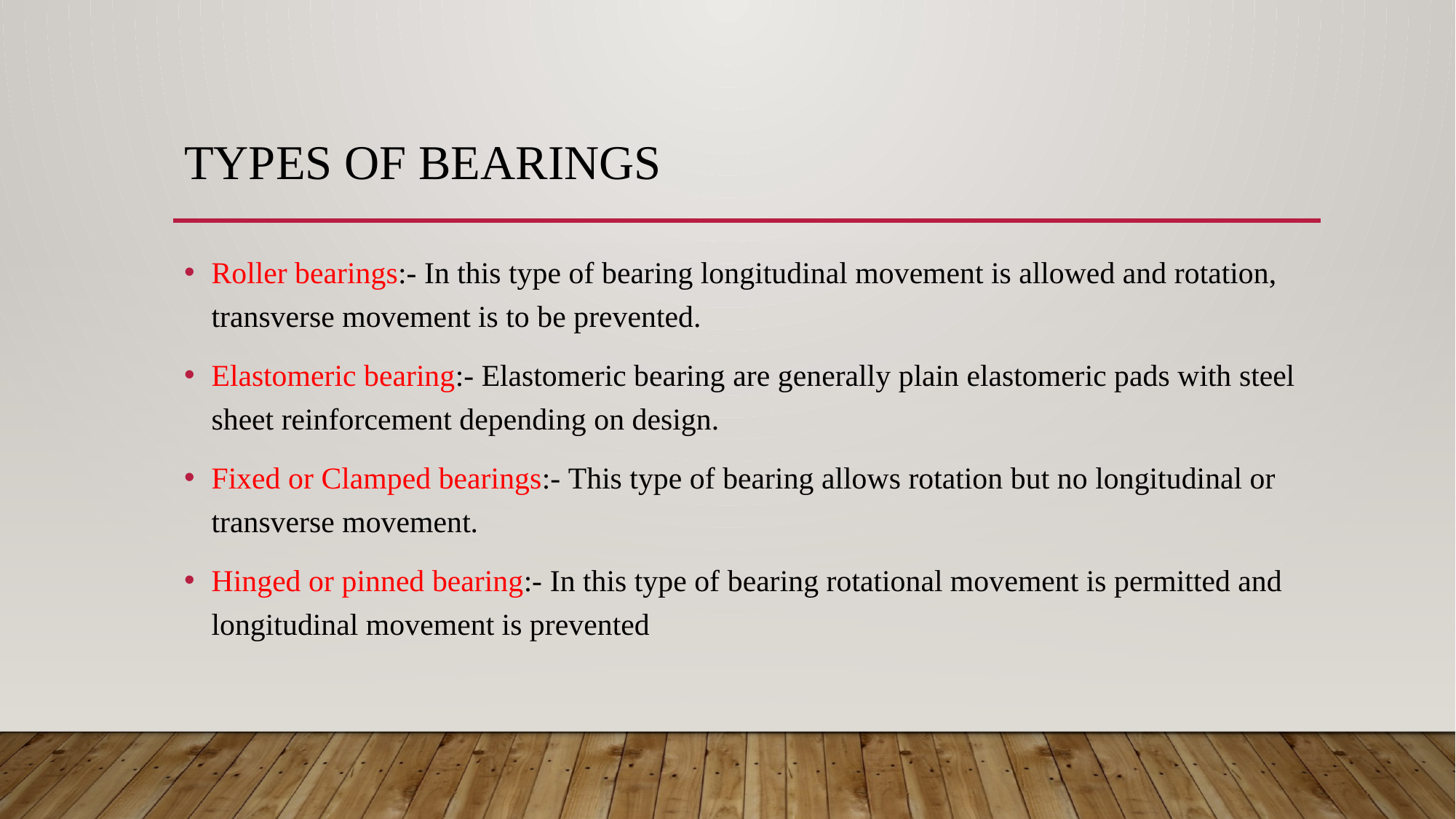

# Types of bearings
Roller bearings:- In this type of bearing longitudinal movement is allowed and rotation, transverse movement is to be prevented.
Elastomeric bearing:- Elastomeric bearing are generally plain elastomeric pads with steel sheet reinforcement depending on design.
Fixed or Clamped bearings:- This type of bearing allows rotation but no longitudinal or transverse movement.
Hinged or pinned bearing:- In this type of bearing rotational movement is permitted and longitudinal movement is prevented